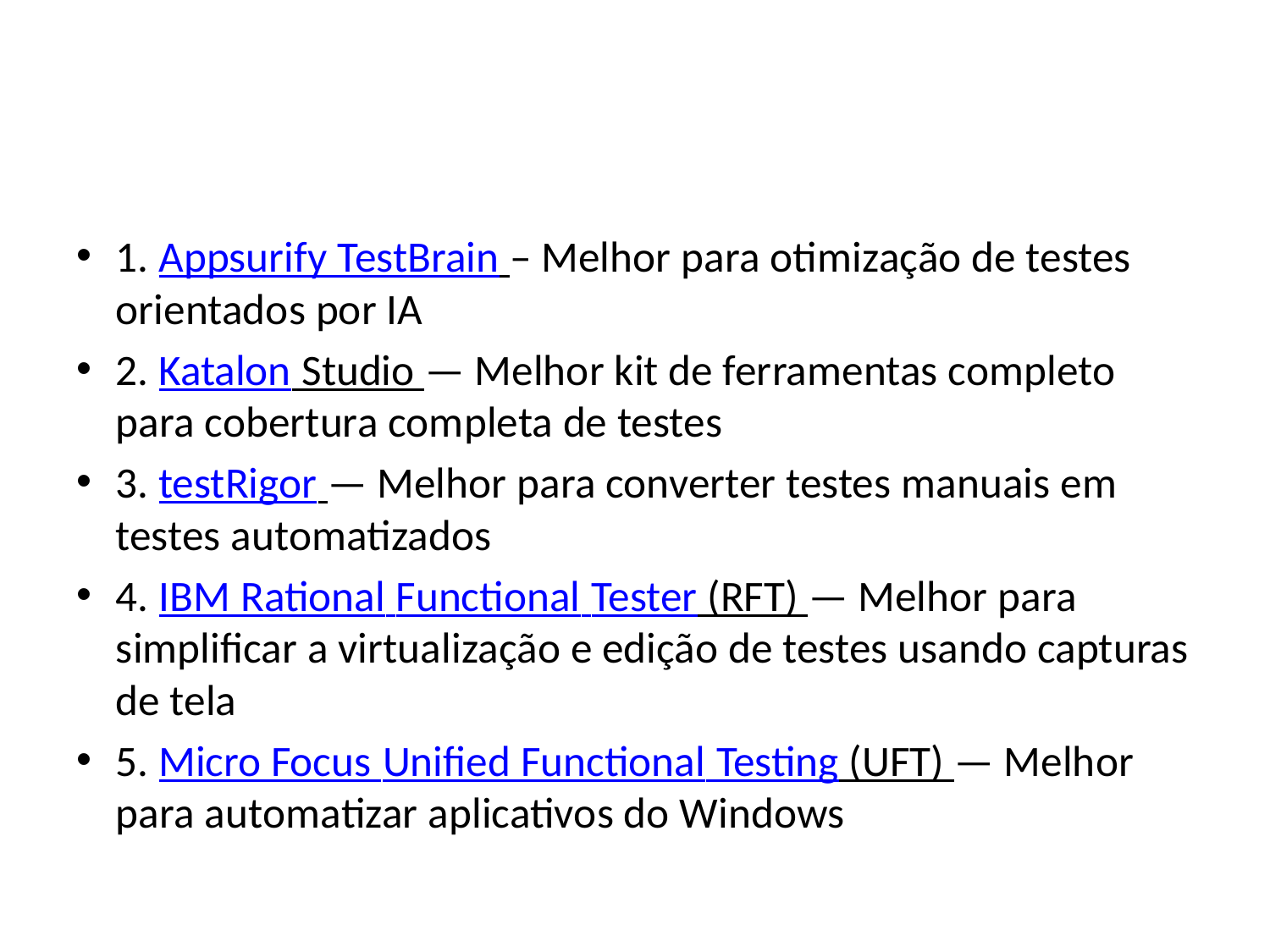

#
1. Appsurify TestBrain – Melhor para otimização de testes orientados por IA
2. Katalon Studio — Melhor kit de ferramentas completo para cobertura completa de testes
3. testRigor — Melhor para converter testes manuais em testes automatizados
4. IBM Rational Functional Tester (RFT) — Melhor para simplificar a virtualização e edição de testes usando capturas de tela
5. Micro Focus Unified Functional Testing (UFT) — Melhor para automatizar aplicativos do Windows